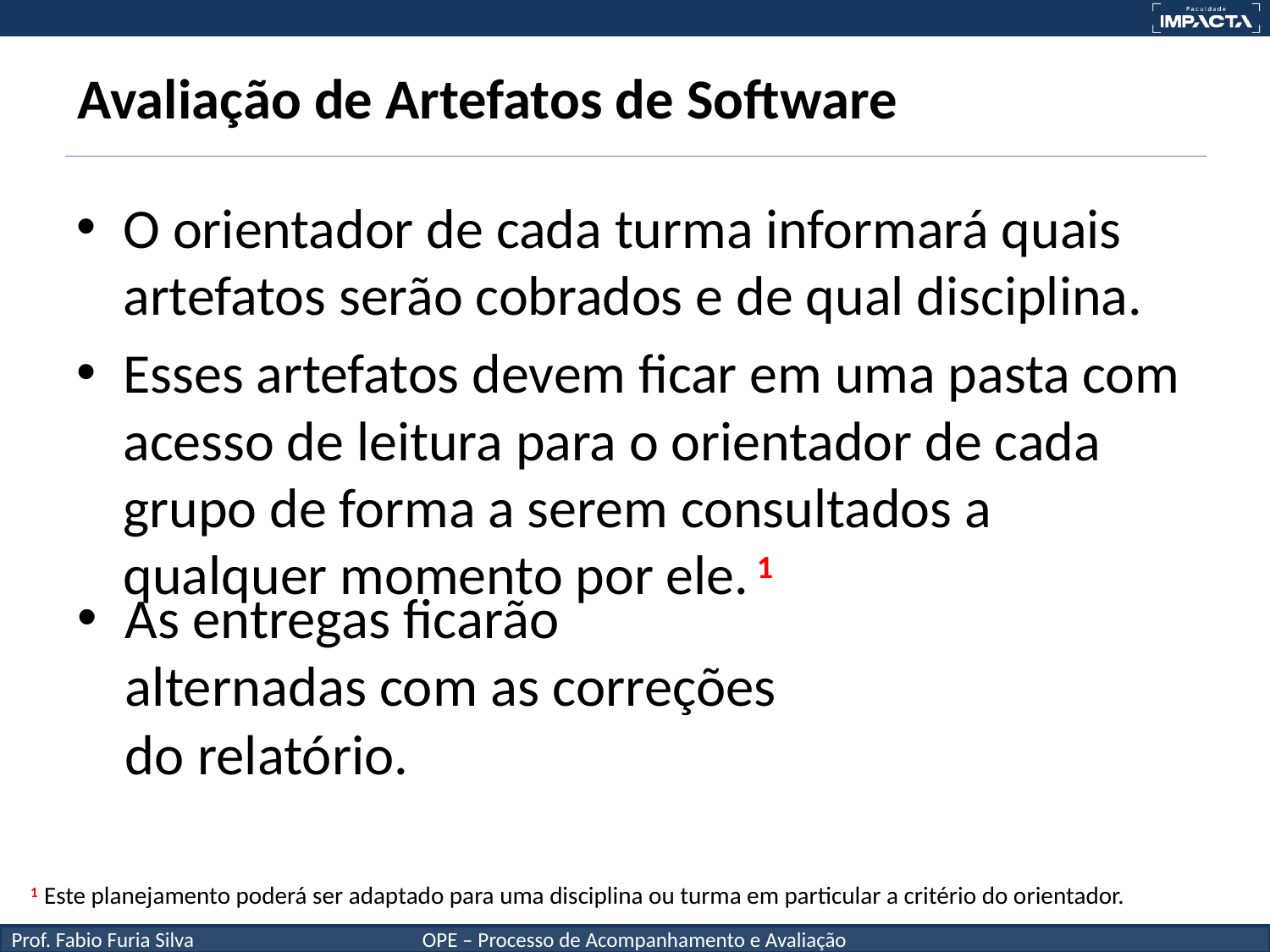

# Avaliação de Artefatos de Software
O orientador de cada turma informará quais artefatos serão cobrados e de qual disciplina.
Esses artefatos devem ficar em uma pasta com acesso de leitura para o orientador de cada grupo de forma a serem consultados a qualquer momento por ele. 1
As entregas ficarão alternadas com as correções do relatório.
1  Este planejamento poderá ser adaptado para uma disciplina ou turma em particular a critério do orientador.